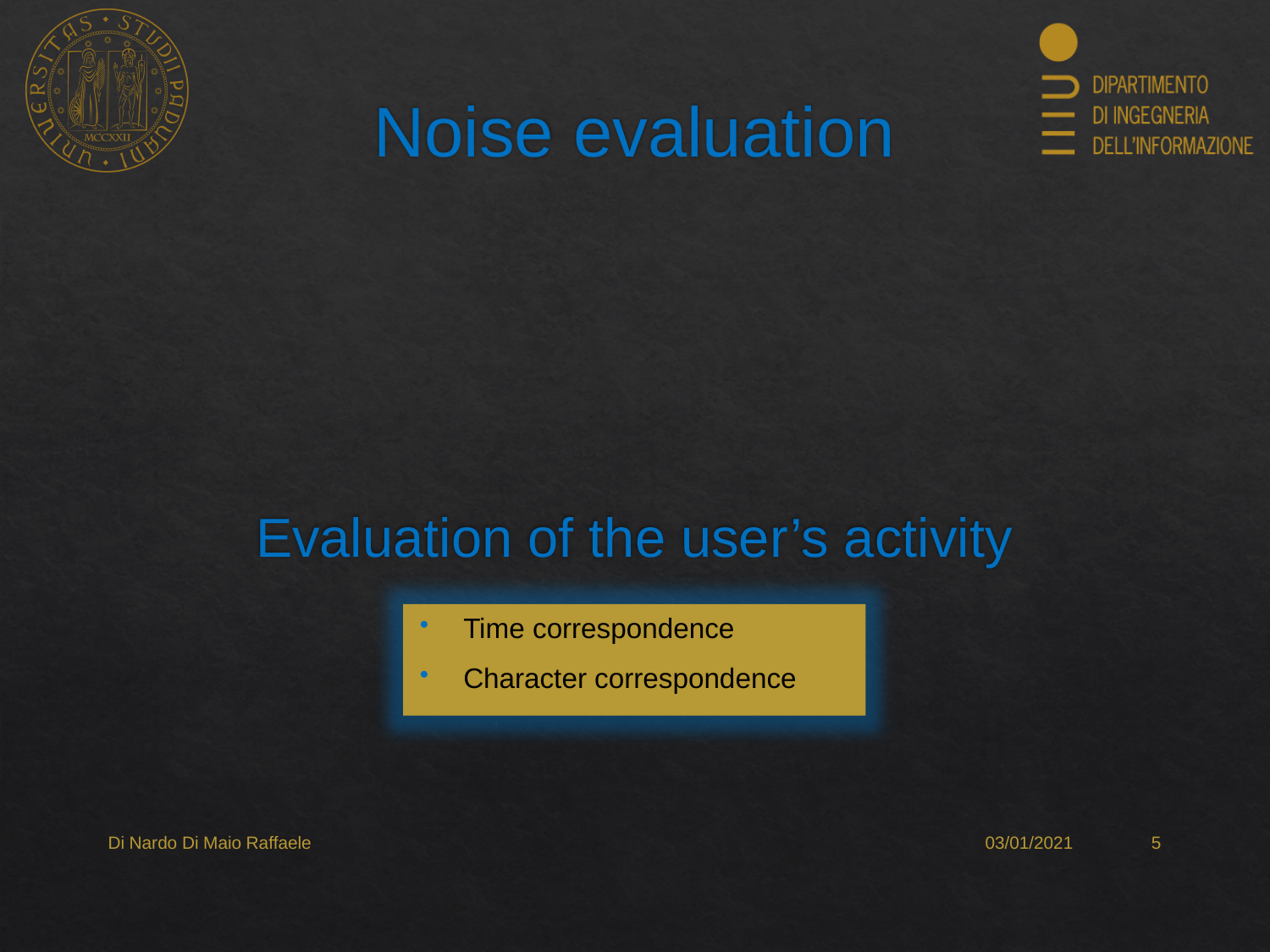

# Noise evaluation
Evaluation of the user’s activity
Time correspondence
Character correspondence
Di Nardo Di Maio Raffaele
03/01/2021
5